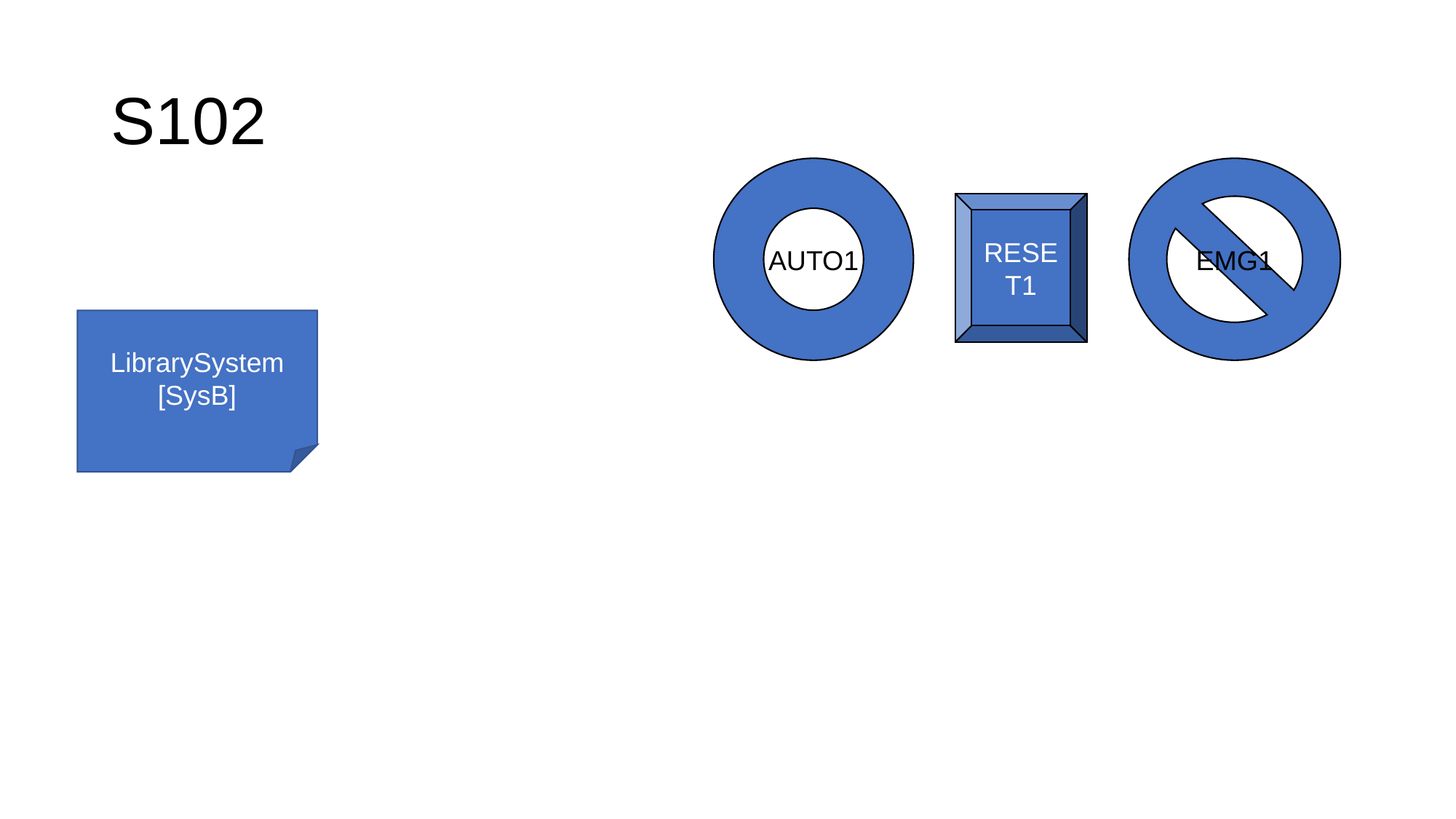

# S102
AUTO1
EMG1
RESET1
LibrarySystem
[SysB]